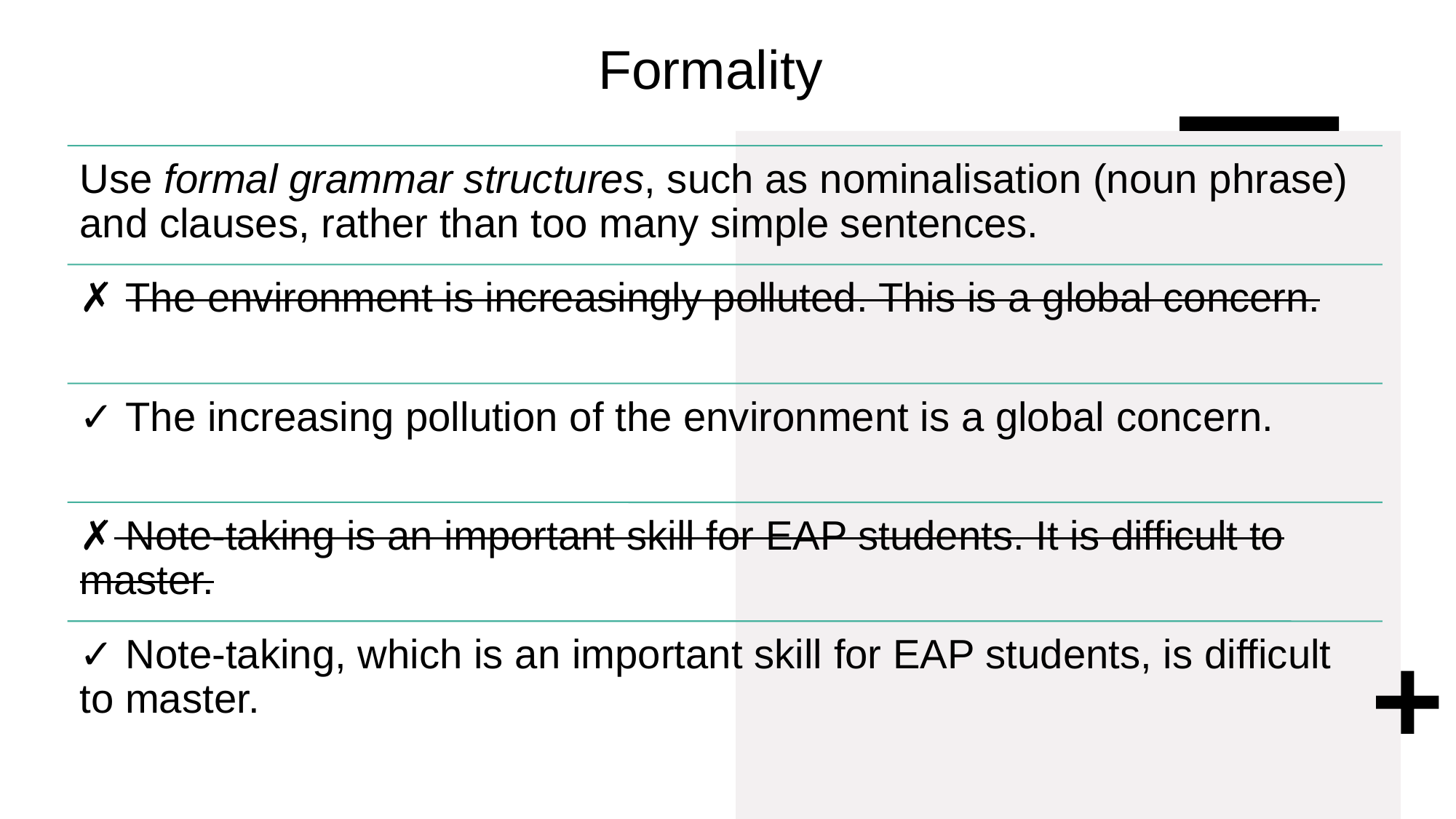

Formality
Use formal grammar structures, such as nominalisation (noun phrase) and clauses, rather than too many simple sentences.
✗ The environment is increasingly polluted. This is a global concern.
✓ The increasing pollution of the environment is a global concern.
✗ Note-taking is an important skill for EAP students. It is difficult to master.
✓ Note-taking, which is an important skill for EAP students, is difficult to master.